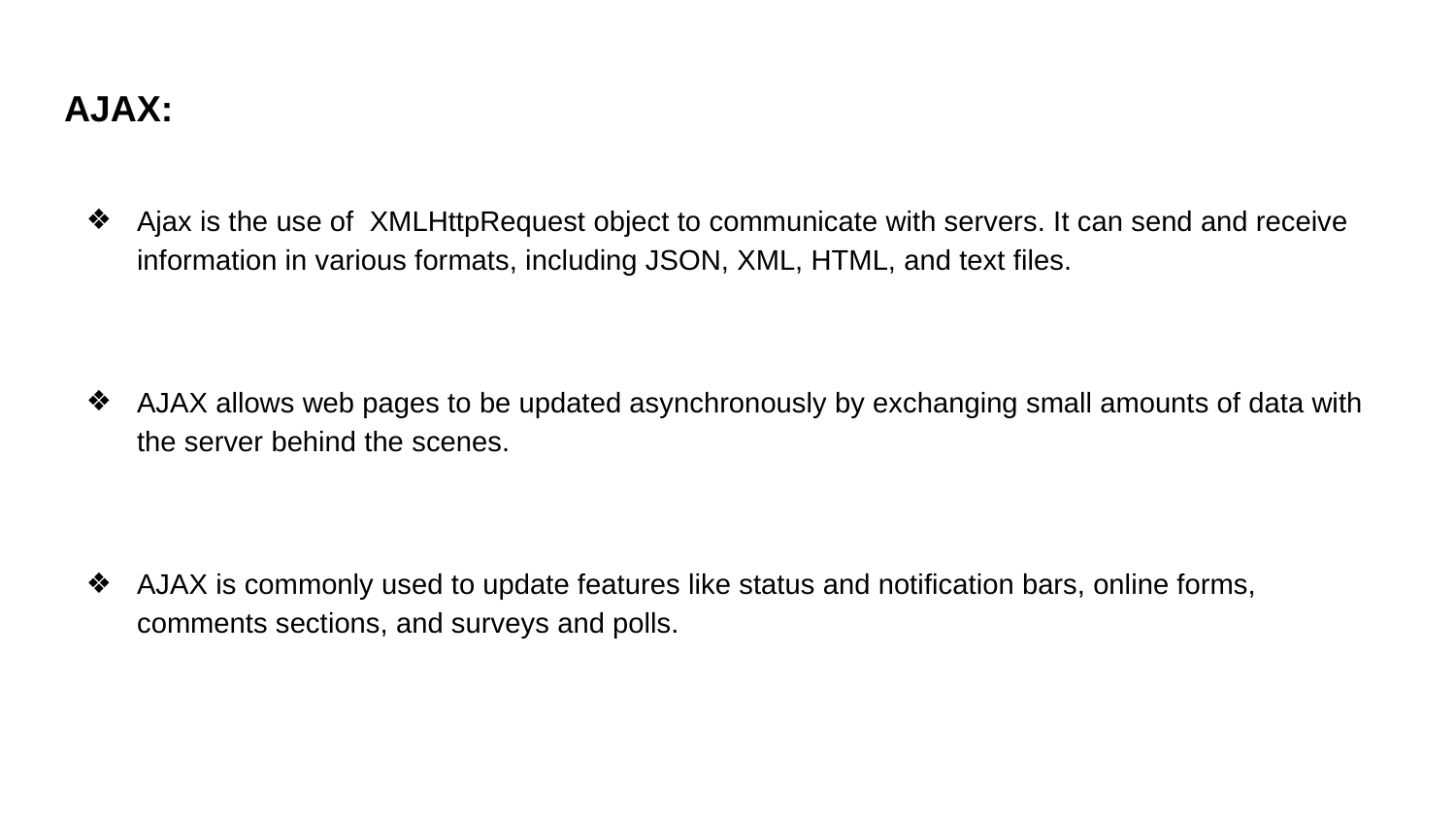

AJAX:
Ajax is the use of  XMLHttpRequest object to communicate with servers. It can send and receive information in various formats, including JSON, XML, HTML, and text files.

AJAX allows web pages to be updated asynchronously by exchanging small amounts of data with the server behind the scenes.

AJAX is commonly used to update features like status and notification bars, online forms, comments sections, and surveys and polls.